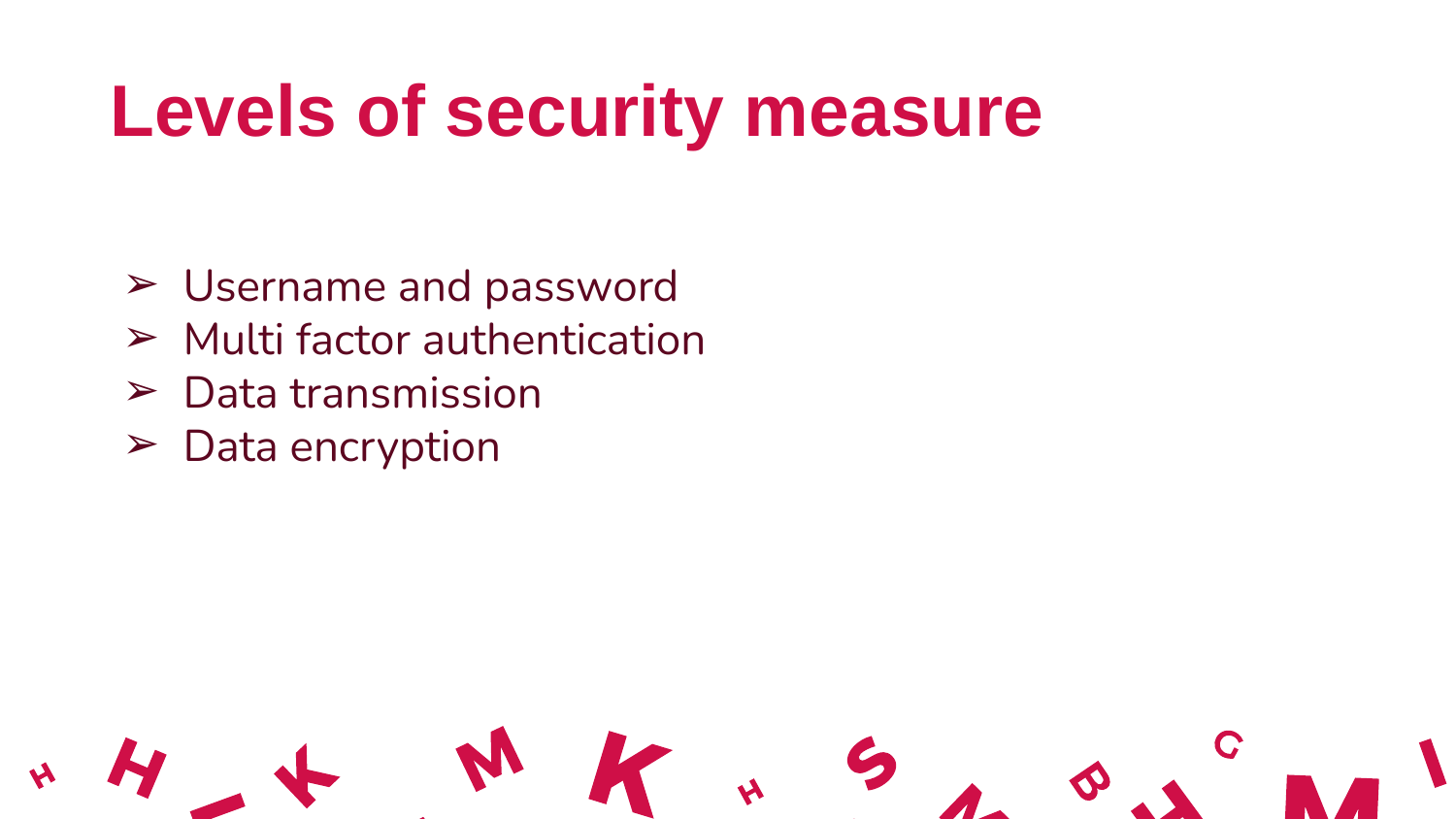

Levels of security measure
Username and password
Multi factor authentication
Data transmission
Data encryption